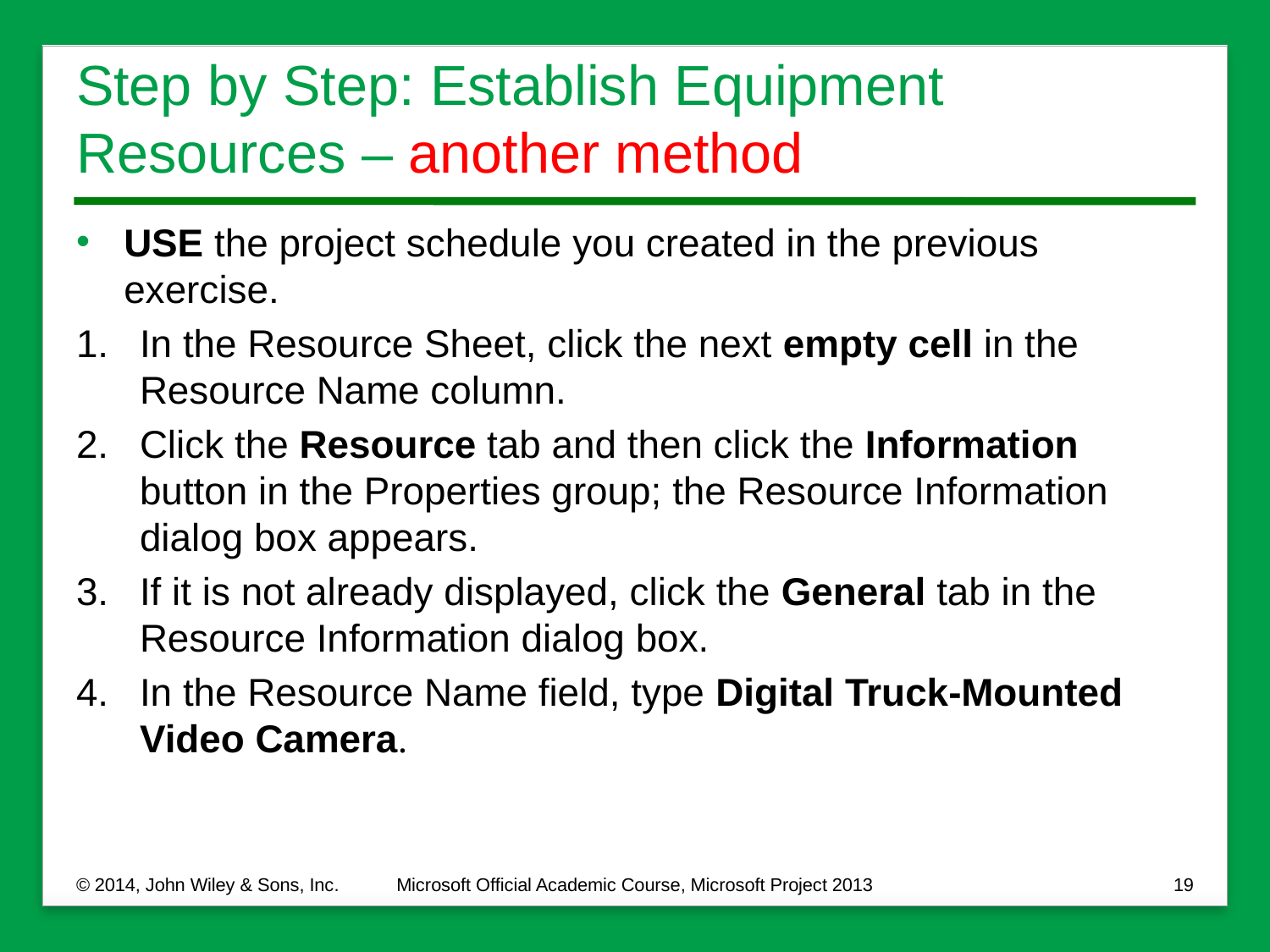

# Step by Step: Establish Equipment Resources – another method
USE the project schedule you created in the previous exercise.
1.	In the Resource Sheet, click the next empty cell in the Resource Name column.
2.	Click the Resource tab and then click the Information button in the Properties group; the Resource Information dialog box appears.
3.	If it is not already displayed, click the General tab in the Resource Information dialog box.
4.	In the Resource Name field, type Digital Truck-Mounted Video Camera.
© 2014, John Wiley & Sons, Inc.
Microsoft Official Academic Course, Microsoft Project 2013
19